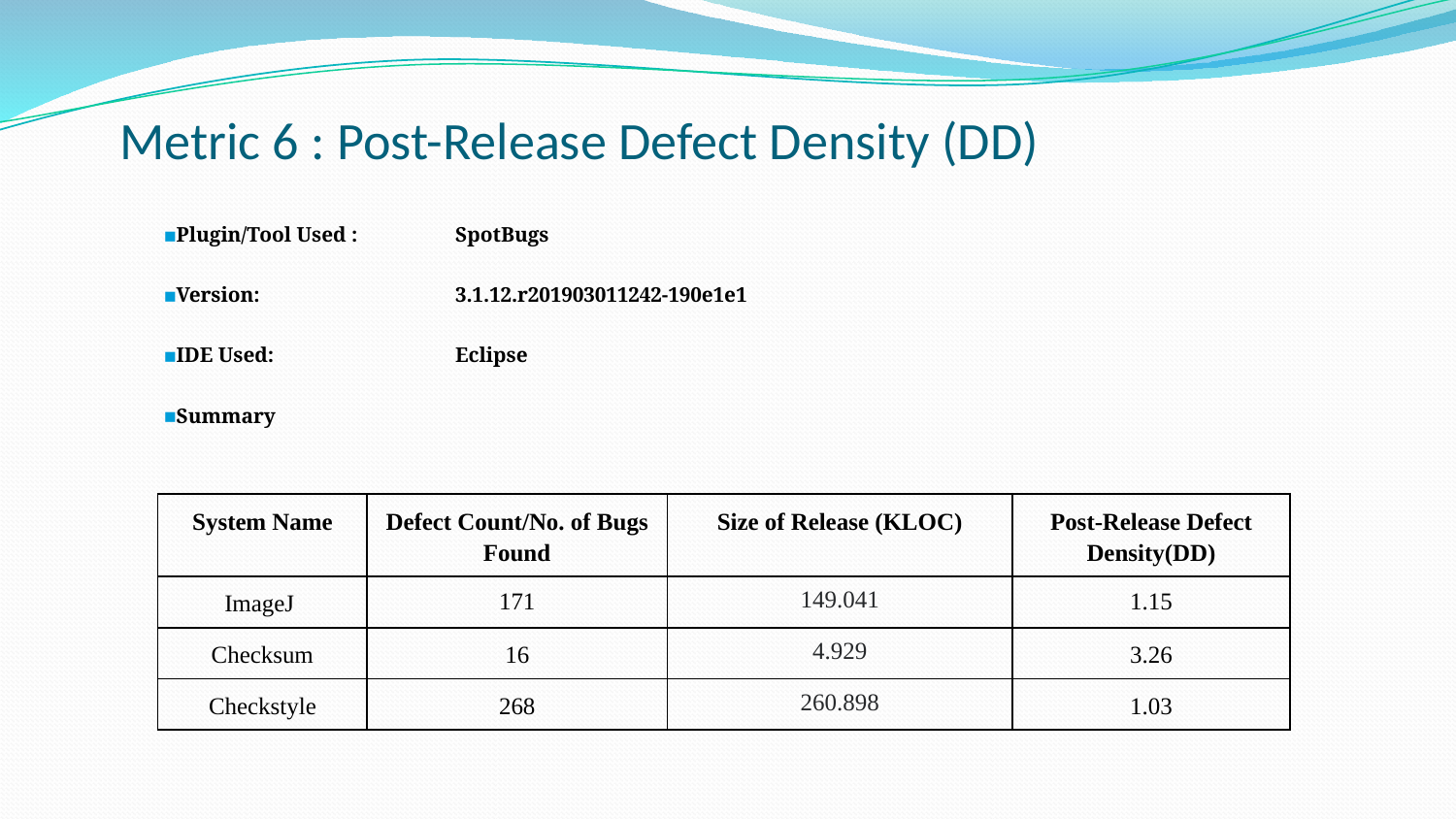

# Metric 6 : Post-Release Defect Density (DD)
Plugin/Tool Used :  	SpotBugs
Version: 		3.1.12.r201903011242-190e1e1
IDE Used:		Eclipse
Summary

| System Name | Defect Count/No. of Bugs Found | Size of Release (KLOC) | Post-Release Defect Density(DD) |
| --- | --- | --- | --- |
| ImageJ | 171 | 149.041 | 1.15 |
| Checksum | 16 | 4.929 | 3.26 |
| Checkstyle | 268 | 260.898 | 1.03 |